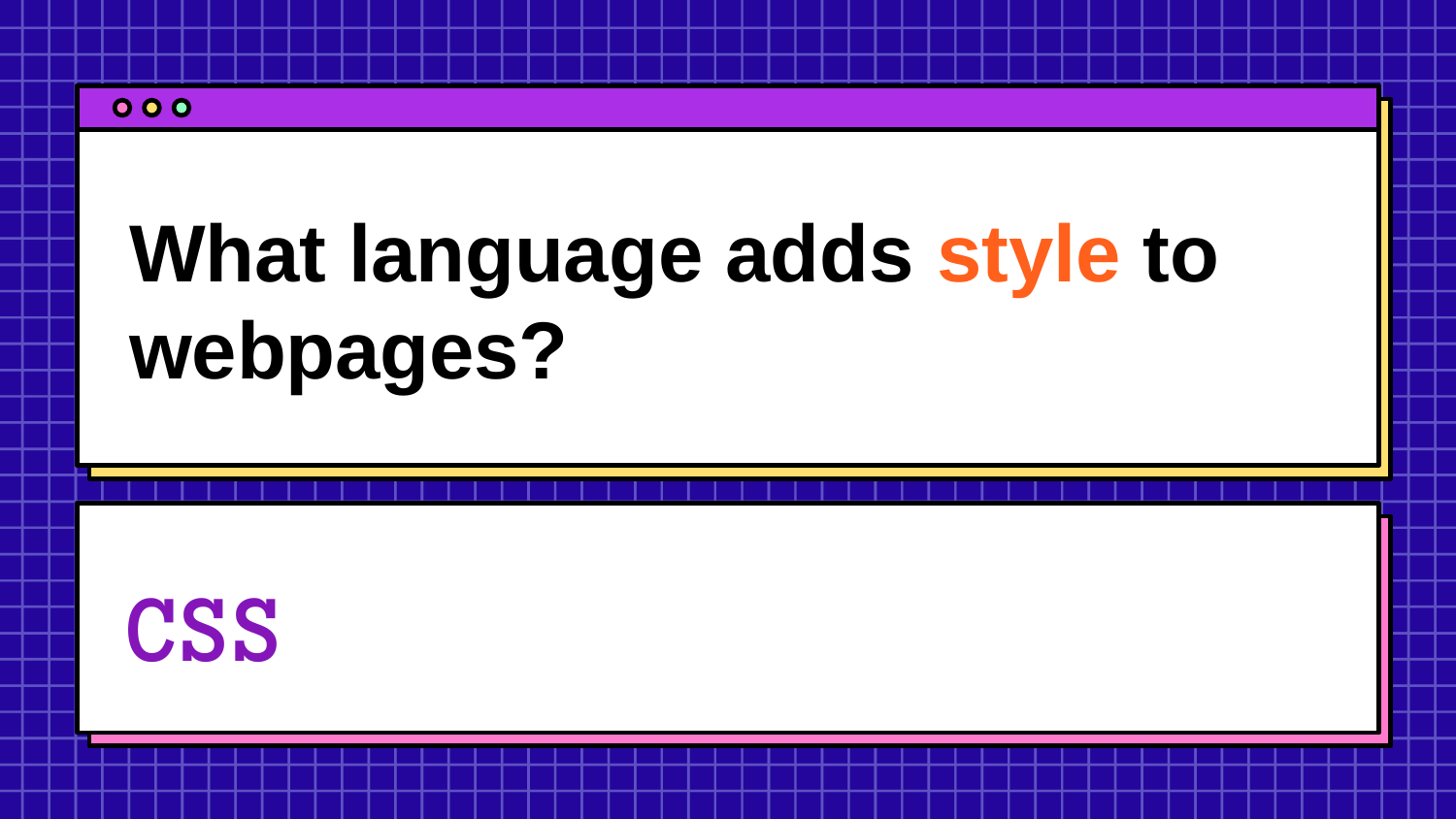

# What language adds style to webpages?
CSS